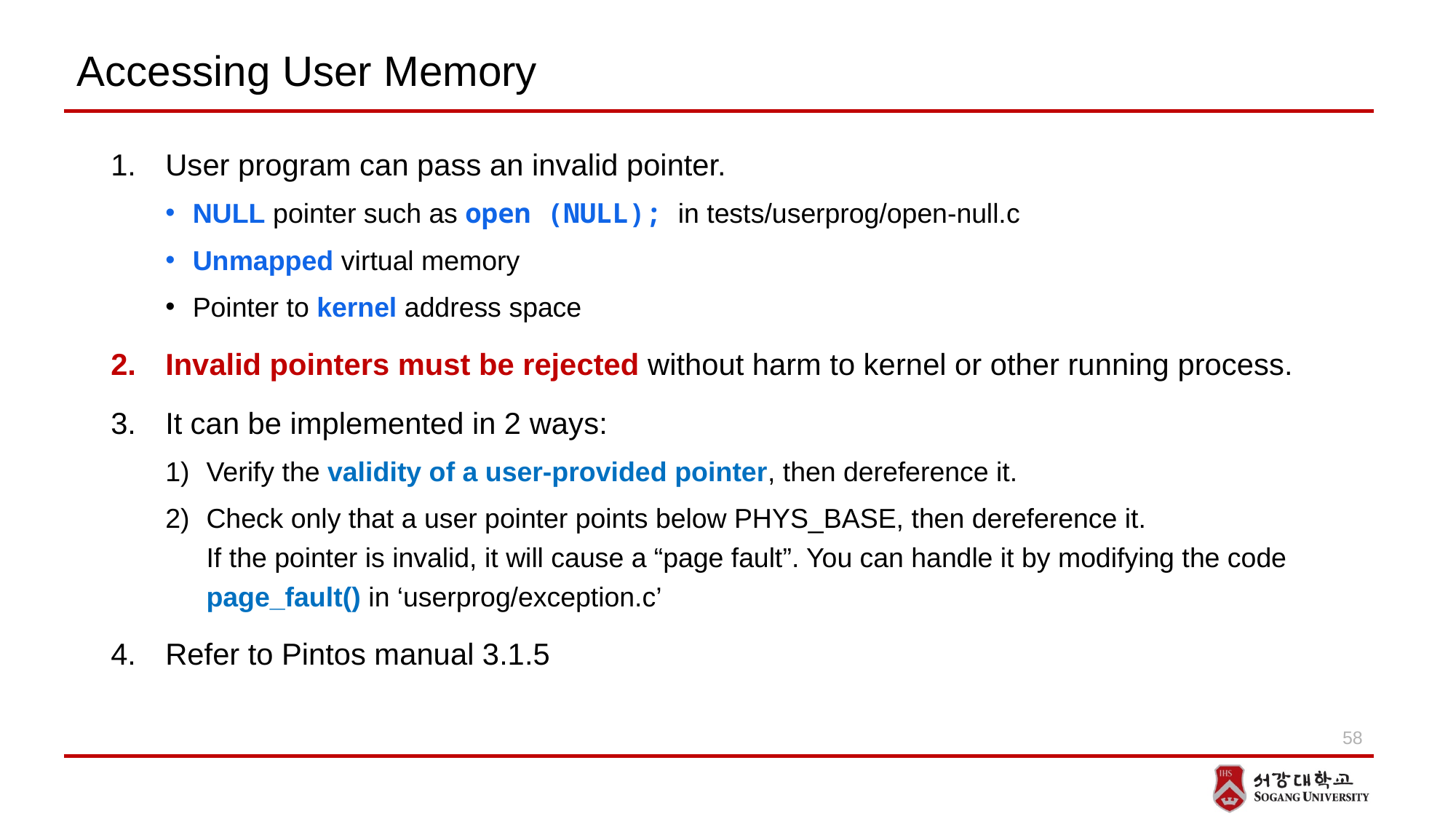

# Accessing User Memory
User program can pass an invalid pointer.
NULL pointer such as open (NULL); in tests/userprog/open-null.c
Unmapped virtual memory
Pointer to kernel address space
Invalid pointers must be rejected without harm to kernel or other running process.
It can be implemented in 2 ways:
Verify the validity of a user-provided pointer, then dereference it.
Check only that a user pointer points below PHYS_BASE, then dereference it.
If the pointer is invalid, it will cause a “page fault”. You can handle it by modifying the code page_fault() in ‘userprog/exception.c’
Refer to Pintos manual 3.1.5

58